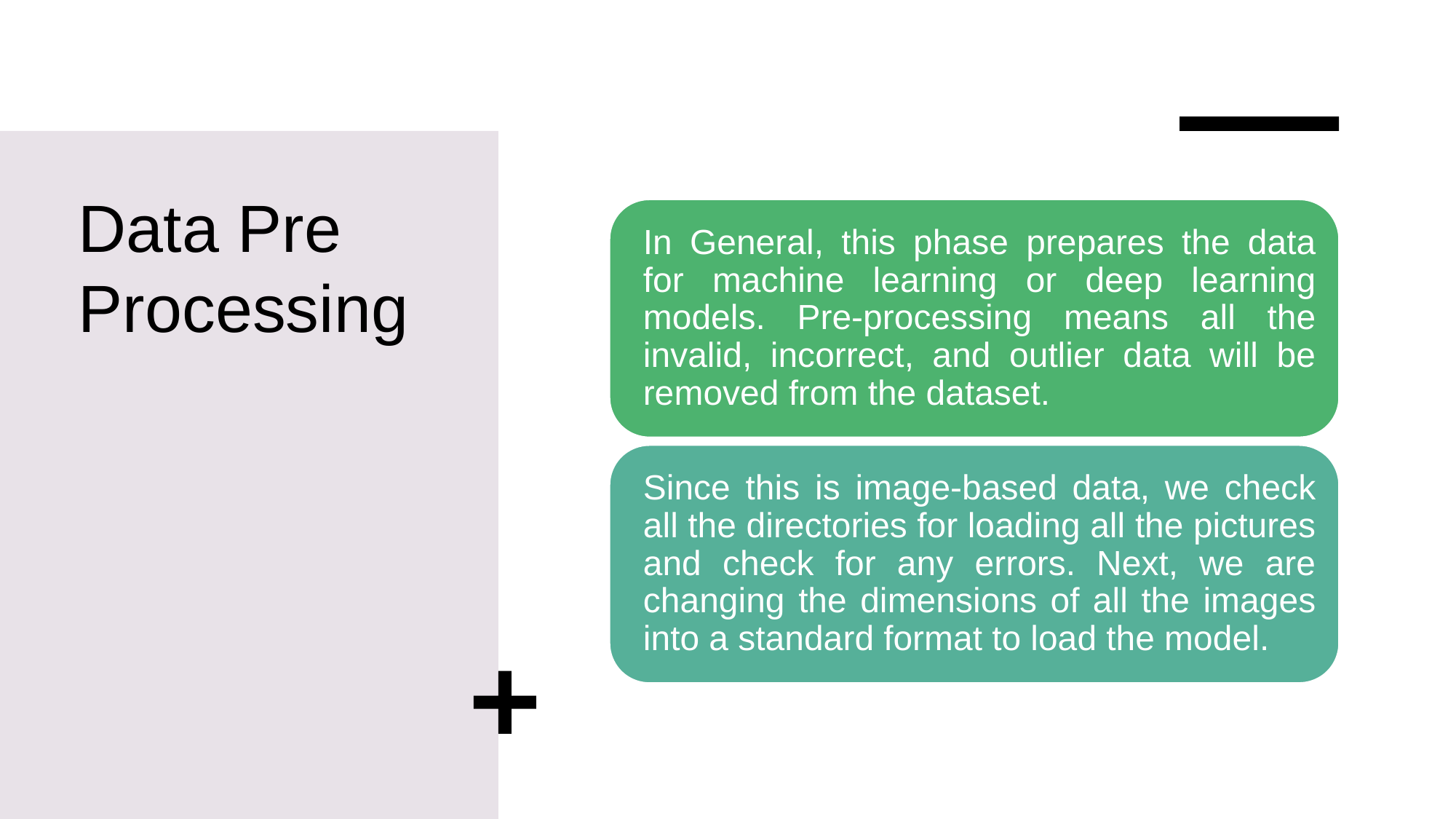

# Data Pre Processing
In General, this phase prepares the data for machine learning or deep learning models. Pre-processing means all the invalid, incorrect, and outlier data will be removed from the dataset.
Since this is image-based data, we check all the directories for loading all the pictures and check for any errors. Next, we are changing the dimensions of all the images into a standard format to load the model.